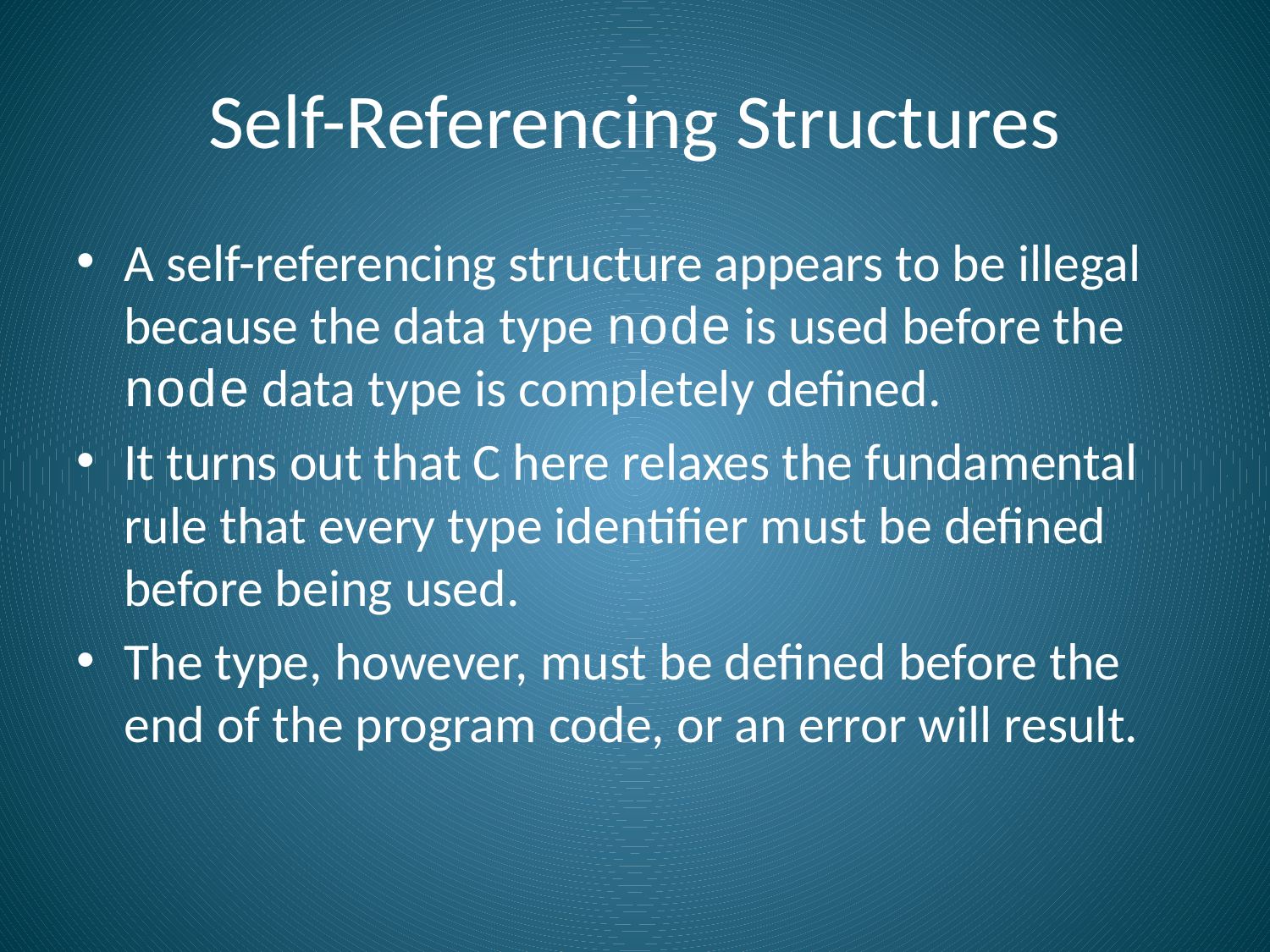

# Self-Referencing Structures
A self-referencing structure appears to be illegal because the data type node is used before the node data type is completely defined.
It turns out that C here relaxes the fundamental rule that every type identifier must be defined before being used.
The type, however, must be defined before the end of the program code, or an error will result.